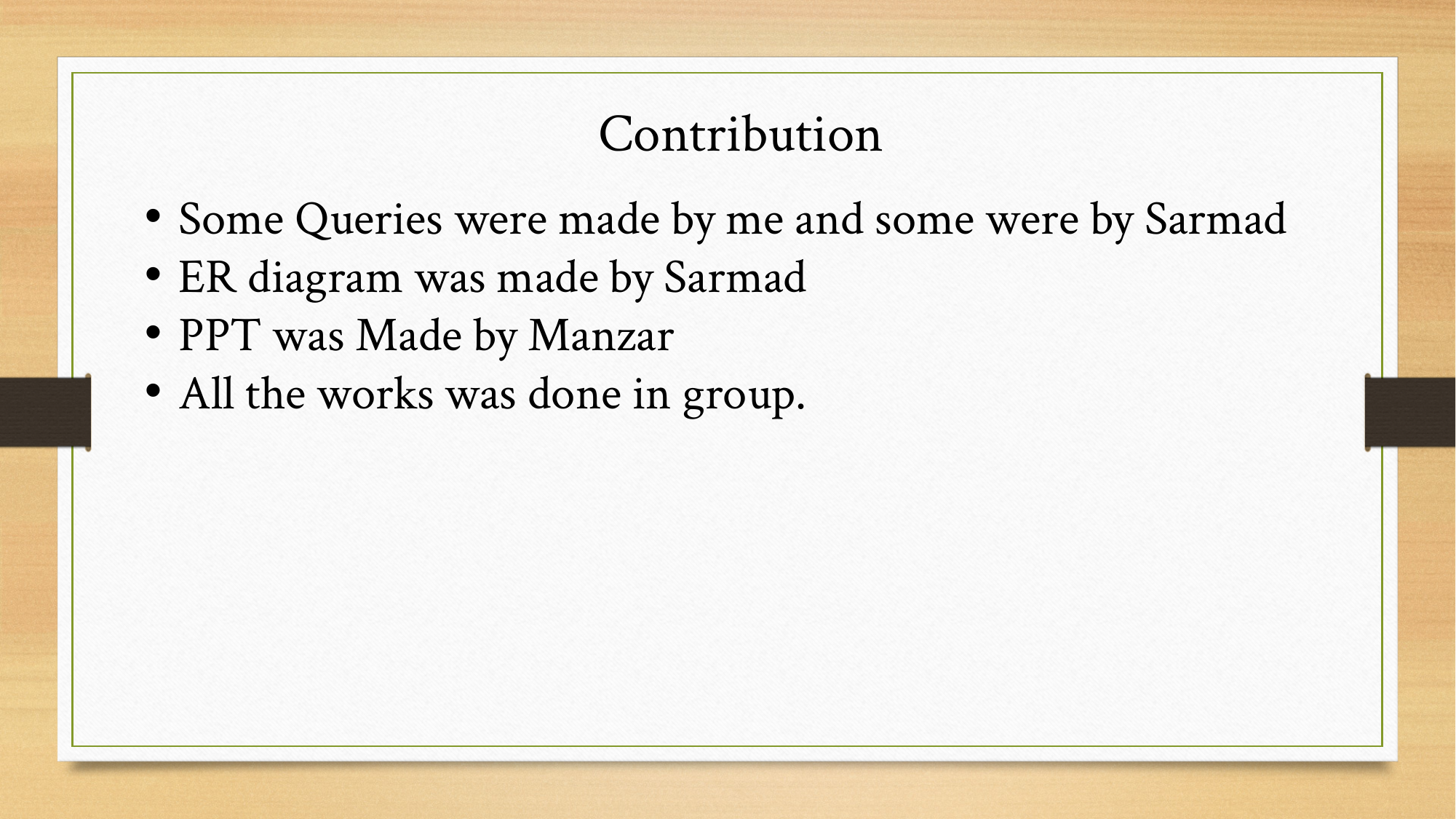

Contribution
Some Queries were made by me and some were by Sarmad
ER diagram was made by Sarmad
PPT was Made by Manzar
All the works was done in group.